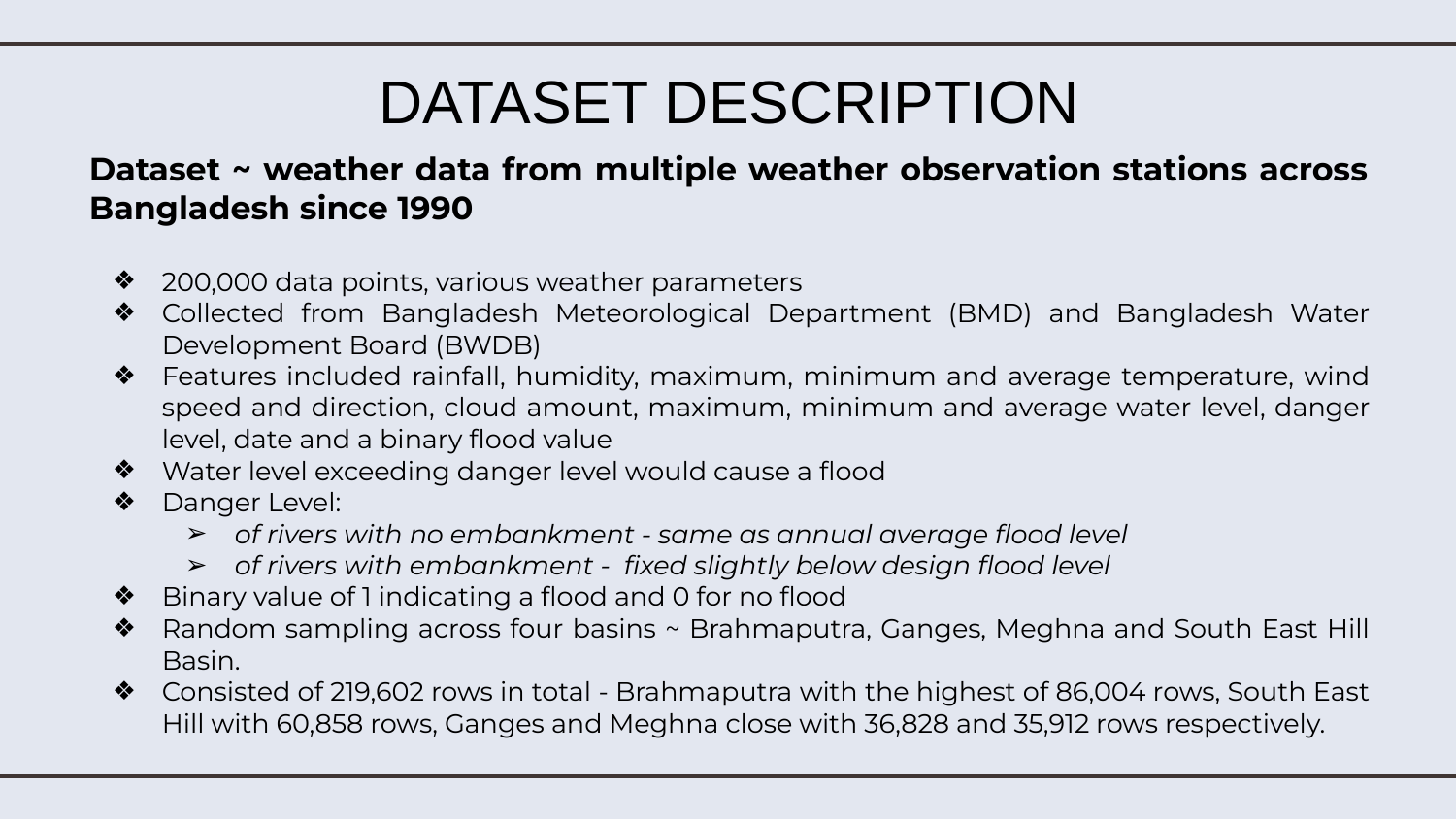

DATASET DESCRIPTION
Dataset ~ weather data from multiple weather observation stations across Bangladesh since 1990

200,000 data points, various weather parameters
Collected from Bangladesh Meteorological Department (BMD) and Bangladesh Water Development Board (BWDB)
Features included rainfall, humidity, maximum, minimum and average temperature, wind speed and direction, cloud amount, maximum, minimum and average water level, danger level, date and a binary flood value
Water level exceeding danger level would cause a flood
Danger Level:
of rivers with no embankment - same as annual average flood level
of rivers with embankment -  fixed slightly below design flood level
Binary value of 1 indicating a flood and 0 for no flood
Random sampling across four basins ~ Brahmaputra, Ganges, Meghna and South East Hill Basin.
Consisted of 219,602 rows in total - Brahmaputra with the highest of 86,004 rows, South East Hill with 60,858 rows, Ganges and Meghna close with 36,828 and 35,912 rows respectively.